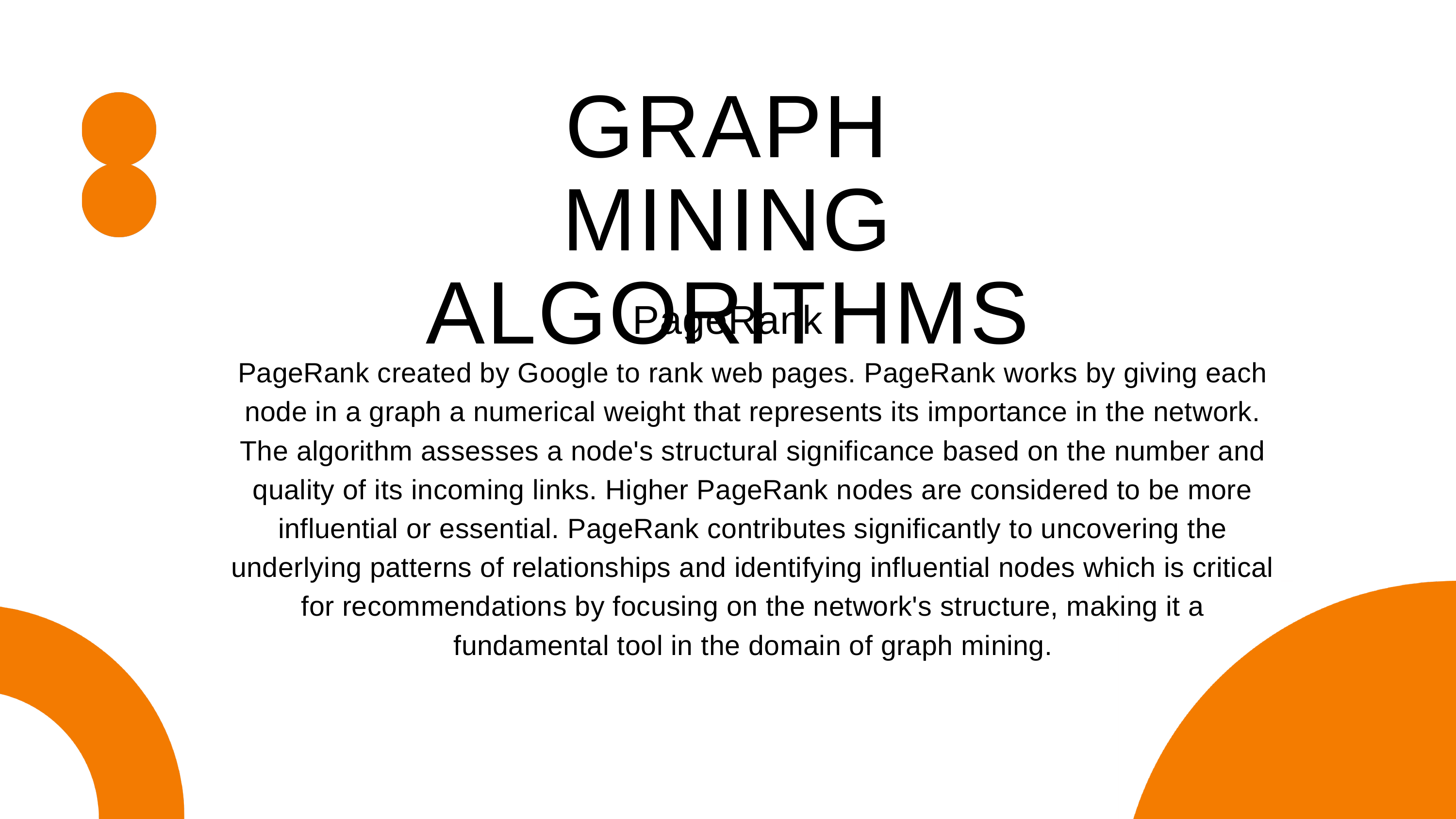

GRAPH MINING ALGORITHMS

PageRank
PageRank created by Google to rank web pages. PageRank works by giving each node in a graph a numerical weight that represents its importance in the network. The algorithm assesses a node's structural significance based on the number and quality of its incoming links. Higher PageRank nodes are considered to be more influential or essential. PageRank contributes significantly to uncovering the underlying patterns of relationships and identifying influential nodes which is critical for recommendations by focusing on the network's structure, making it a fundamental tool in the domain of graph mining.